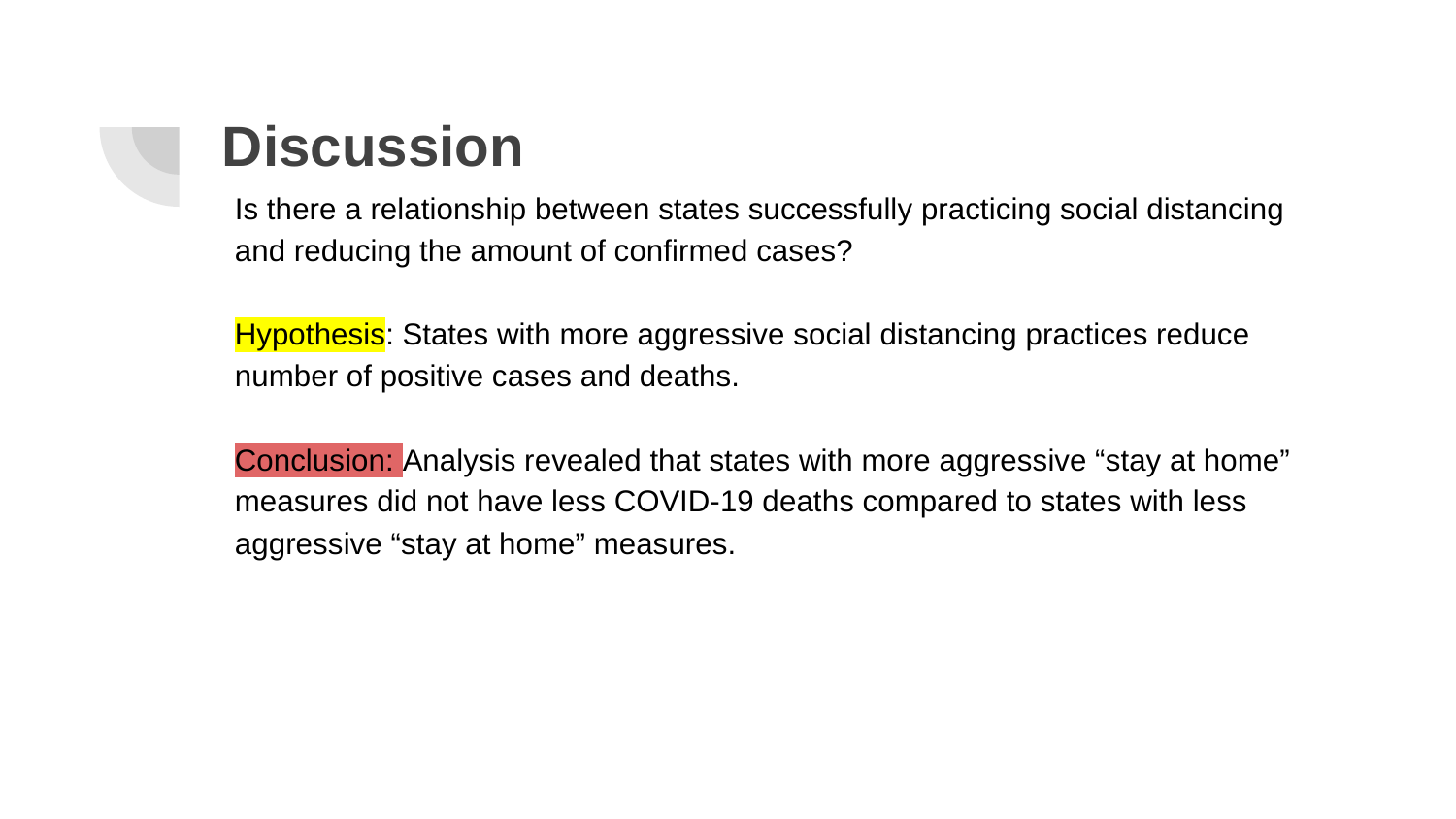

# Discussion
Is there a relationship between states successfully practicing social distancing and reducing the amount of confirmed cases?

Hypothesis: States with more aggressive social distancing practices reduce number of positive cases and deaths.

Conclusion: Analysis revealed that states with more aggressive “stay at home” measures did not have less COVID-19 deaths compared to states with less aggressive “stay at home” measures.